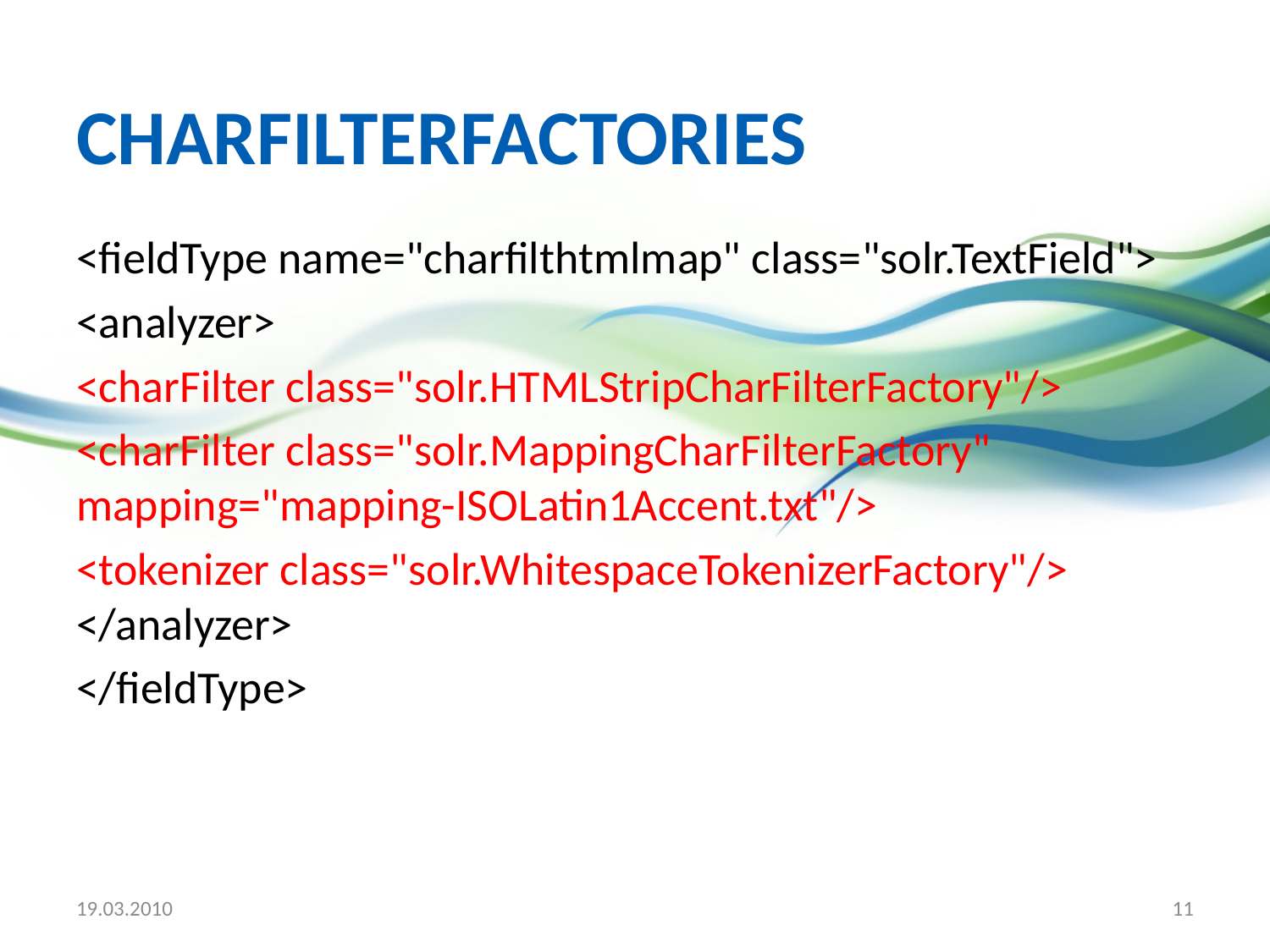

# CharFilterFactories
<fieldType name="charfilthtmlmap" class="solr.TextField">
<analyzer>
<charFilter class="solr.HTMLStripCharFilterFactory"/>
<charFilter class="solr.MappingCharFilterFactory" mapping="mapping-ISOLatin1Accent.txt"/>
<tokenizer class="solr.WhitespaceTokenizerFactory"/> </analyzer>
</fieldType>
19.03.2010
11